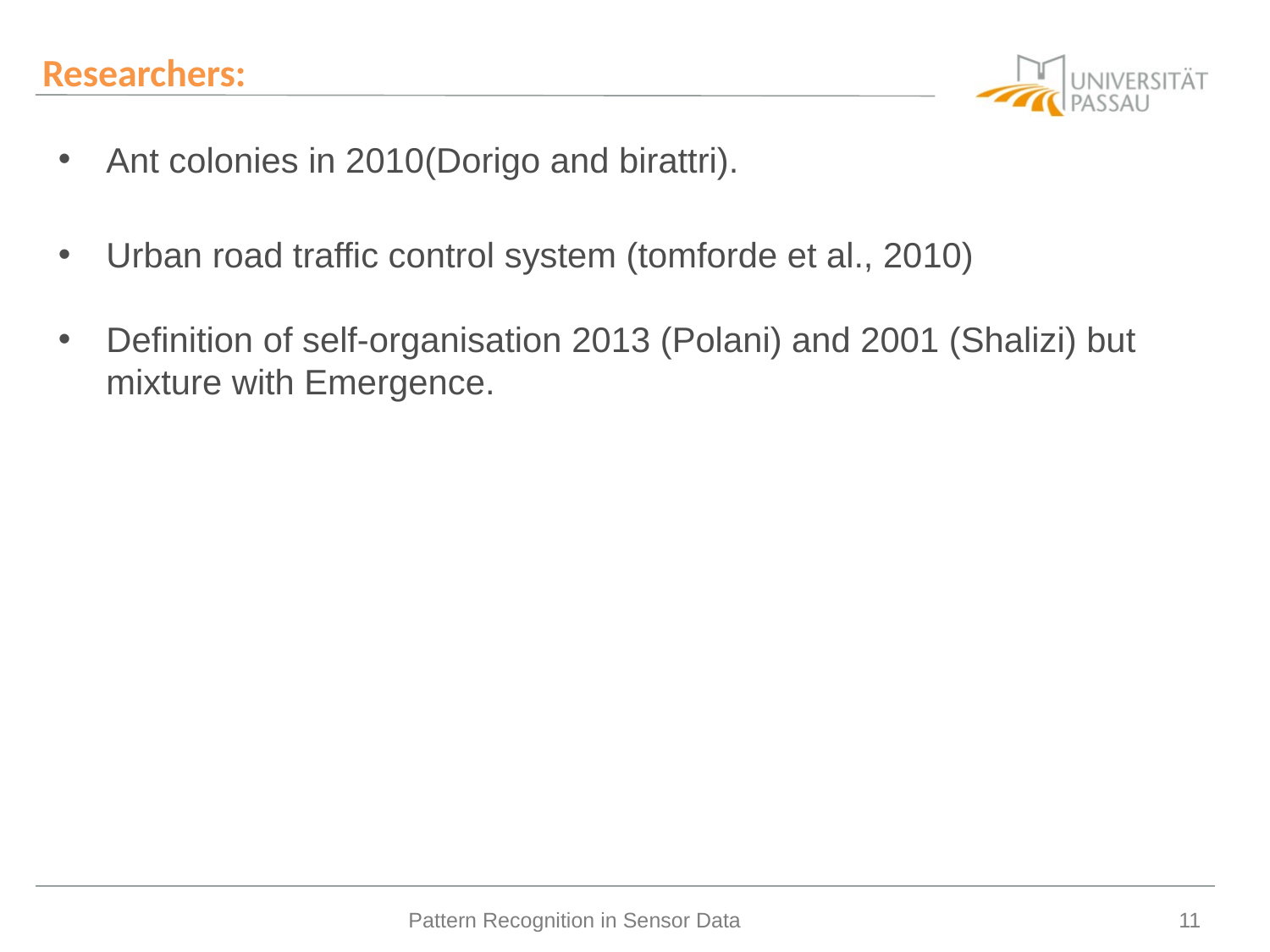

# Researchers:
Ant colonies in 2010(Dorigo and birattri).

Urban road traffic control system (tomforde et al., 2010)

Definition of self-organisation 2013 (Polani) and 2001 (Shalizi) but mixture with Emergence.

Pattern Recognition in Sensor Data
11